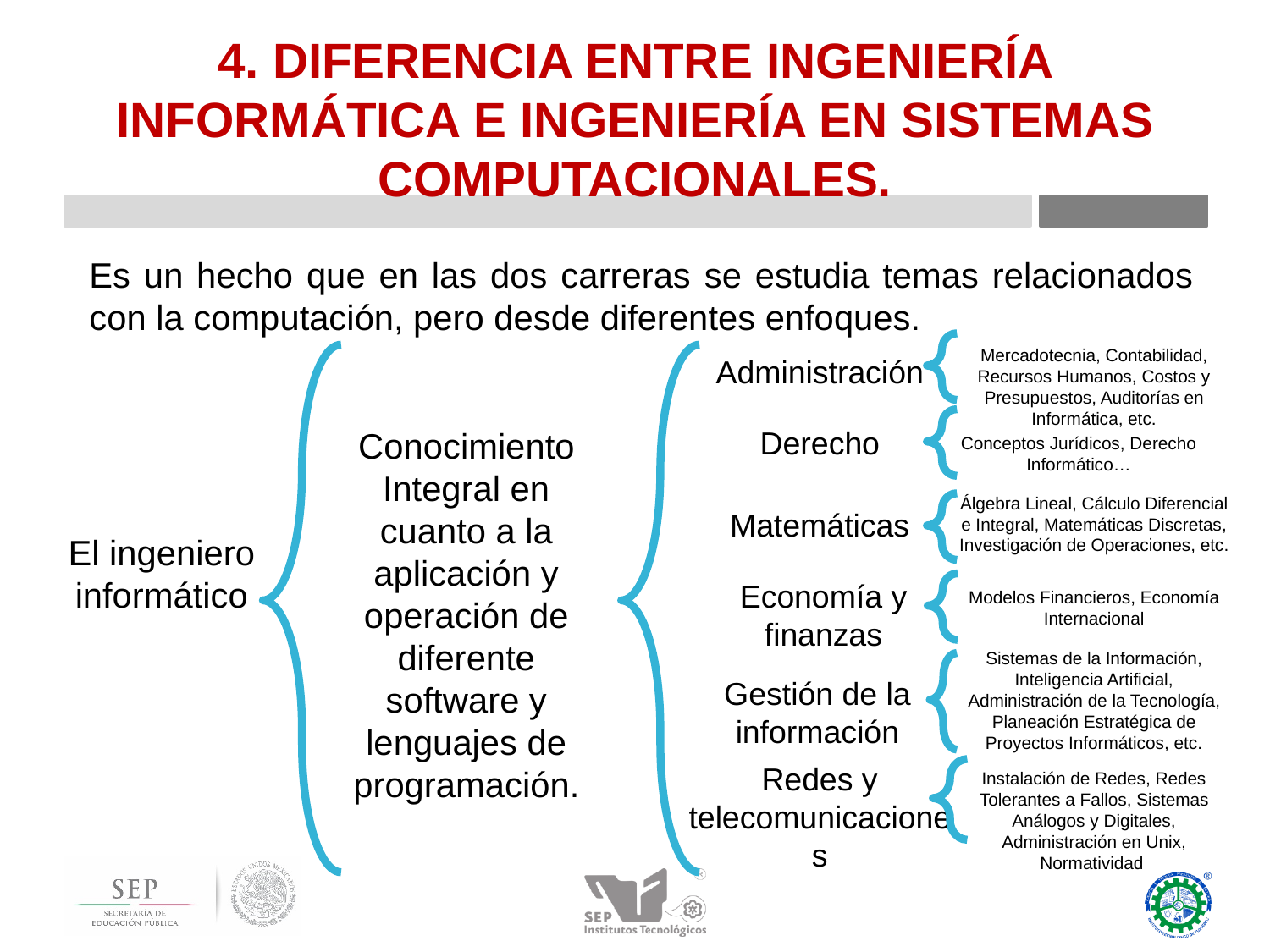

# 4. DIFERENCIA ENTRE INGENIERÍA INFORMÁTICA E INGENIERÍA EN SISTEMAS COMPUTACIONALES.
Es un hecho que en las dos carreras se estudia temas relacionados con la computación, pero desde diferentes enfoques.

Mercadotecnia, Contabilidad, Recursos Humanos, Costos y Presupuestos, Auditorías en Informática, etc.

Administración

Derecho
Conocimiento Integral en cuanto a la aplicación y operación de diferente software y lenguajes de programación.
Conceptos Jurídicos, Derecho Informático…
Álgebra Lineal, Cálculo Diferencial e Integral, Matemáticas Discretas, Investigación de Operaciones, etc.

Matemáticas
El ingeniero informático
Economía y finanzas

Modelos Financieros, Economía Internacional
Sistemas de la Información, Inteligencia Artificial, Administración de la Tecnología, Planeación Estratégica de Proyectos Informáticos, etc.

Gestión de la información
Redes y telecomunicaciones

Instalación de Redes, Redes Tolerantes a Fallos, Sistemas Análogos y Digitales, Administración en Unix, Normatividad